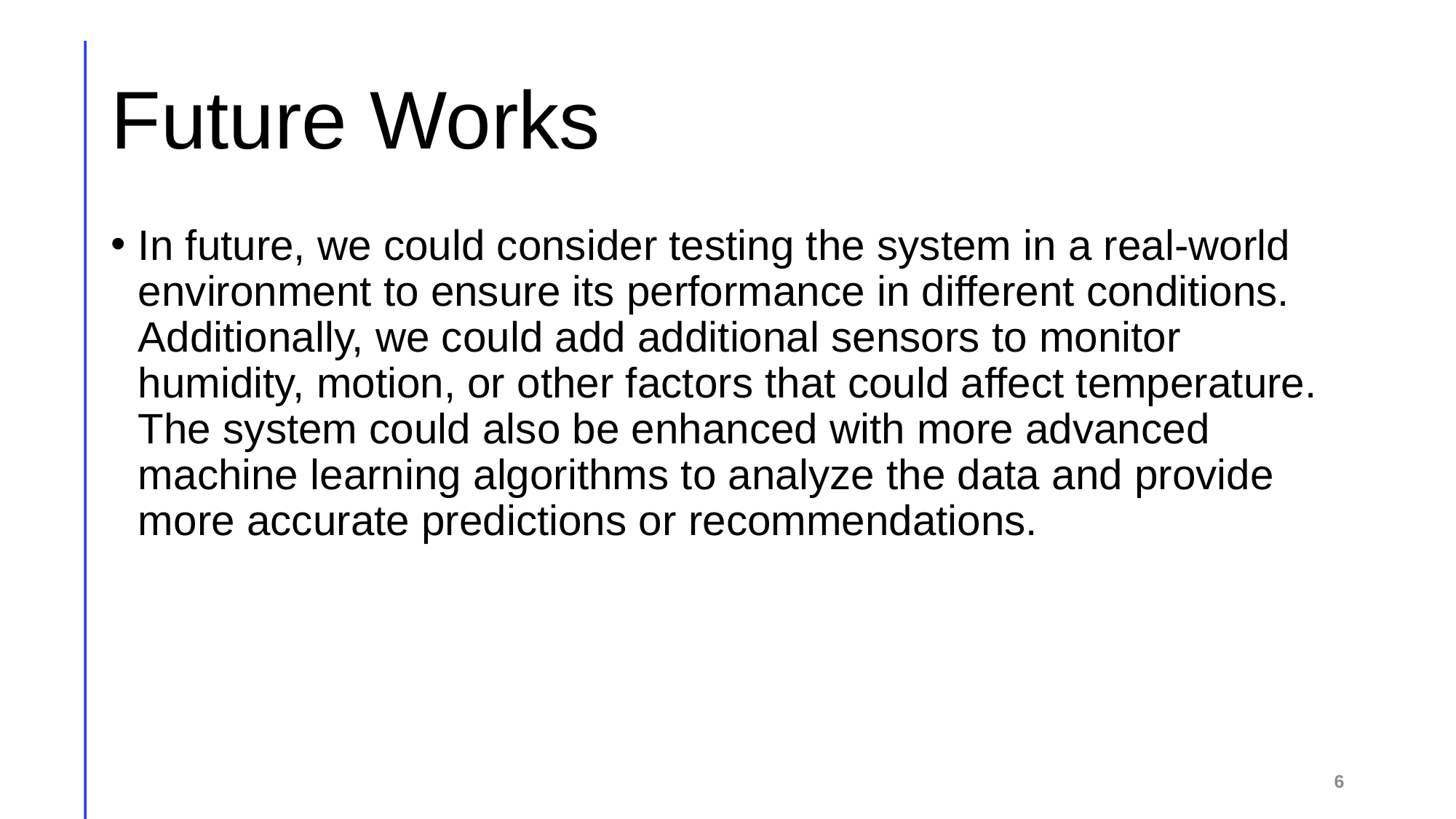

# Future Works
In future, we could consider testing the system in a real-world environment to ensure its performance in different conditions. Additionally, we could add additional sensors to monitor humidity, motion, or other factors that could affect temperature. The system could also be enhanced with more advanced machine learning algorithms to analyze the data and provide more accurate predictions or recommendations.
6